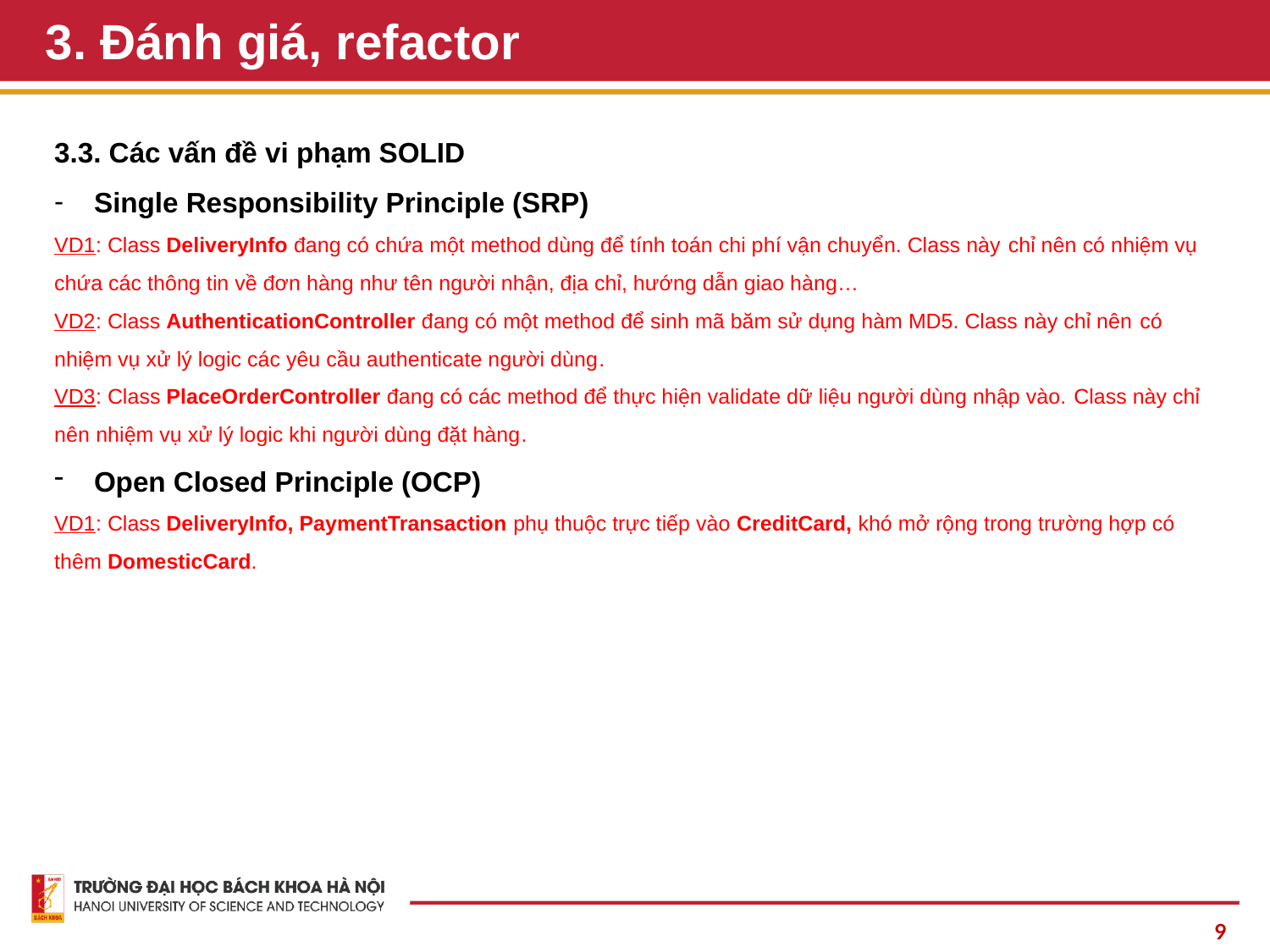

# 3. Đánh giá, refactor
3.3. Các vấn đề vi phạm SOLID
Single Responsibility Principle (SRP)
VD1: Class DeliveryInfo đang có chứa một method dùng để tính toán chi phí vận chuyển. Class này chỉ nên có nhiệm vụ chứa các thông tin về đơn hàng như tên người nhận, địa chỉ, hướng dẫn giao hàng…
VD2: Class AuthenticationController đang có một method để sinh mã băm sử dụng hàm MD5. Class này chỉ nên có nhiệm vụ xử lý logic các yêu cầu authenticate người dùng.
VD3: Class PlaceOrderController đang có các method để thực hiện validate dữ liệu người dùng nhập vào. Class này chỉ nên nhiệm vụ xử lý logic khi người dùng đặt hàng.
Open Closed Principle (OCP)
VD1: Class DeliveryInfo, PaymentTransaction phụ thuộc trực tiếp vào CreditCard, khó mở rộng trong trường hợp có thêm DomesticCard.
9